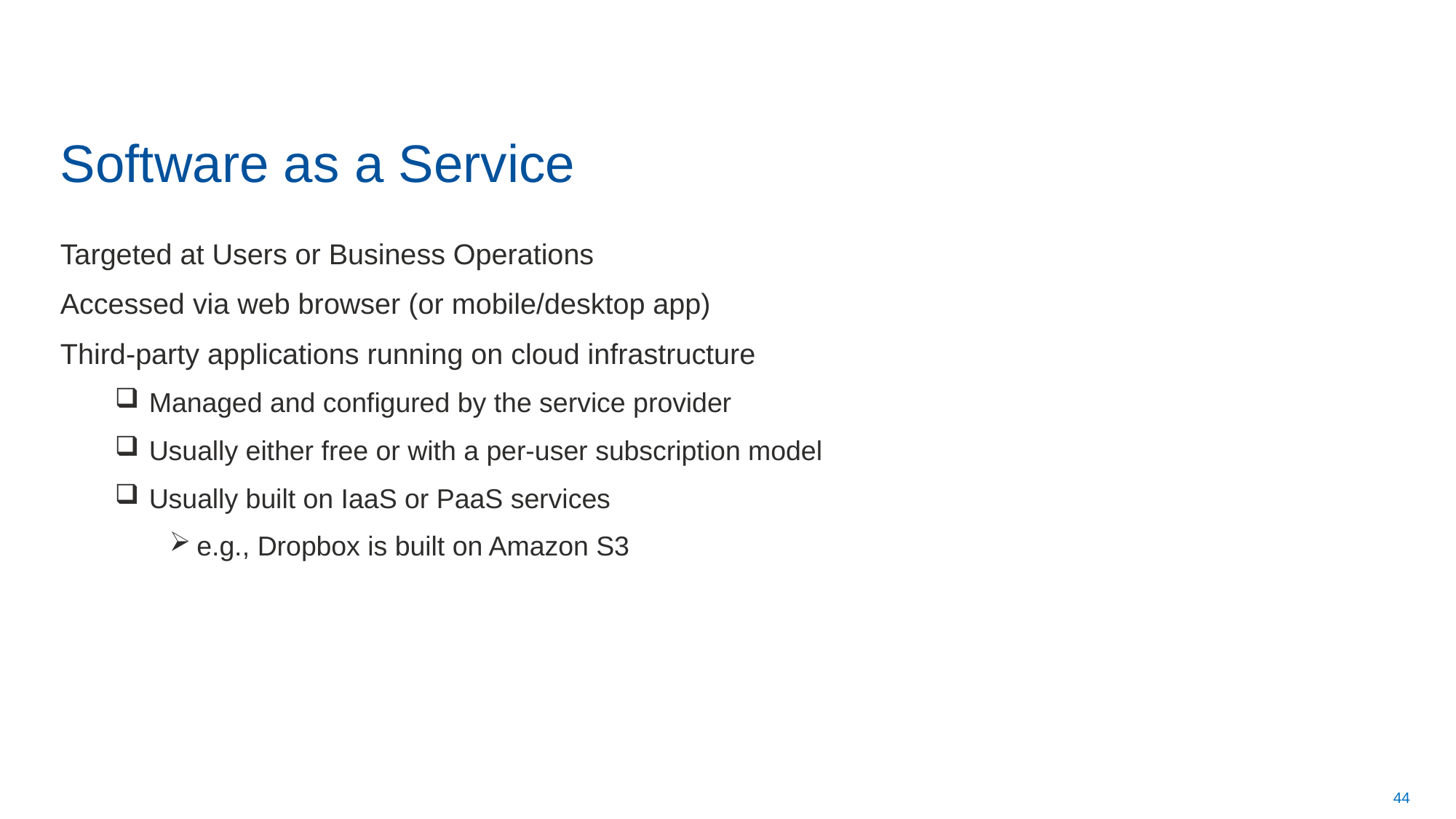

# Software as a Service
Targeted at Users or Business Operations
Accessed via web browser (or mobile/desktop app)
Third-party applications running on cloud infrastructure
Managed and configured by the service provider
Usually either free or with a per-user subscription model
Usually built on IaaS or PaaS services
e.g., Dropbox is built on Amazon S3